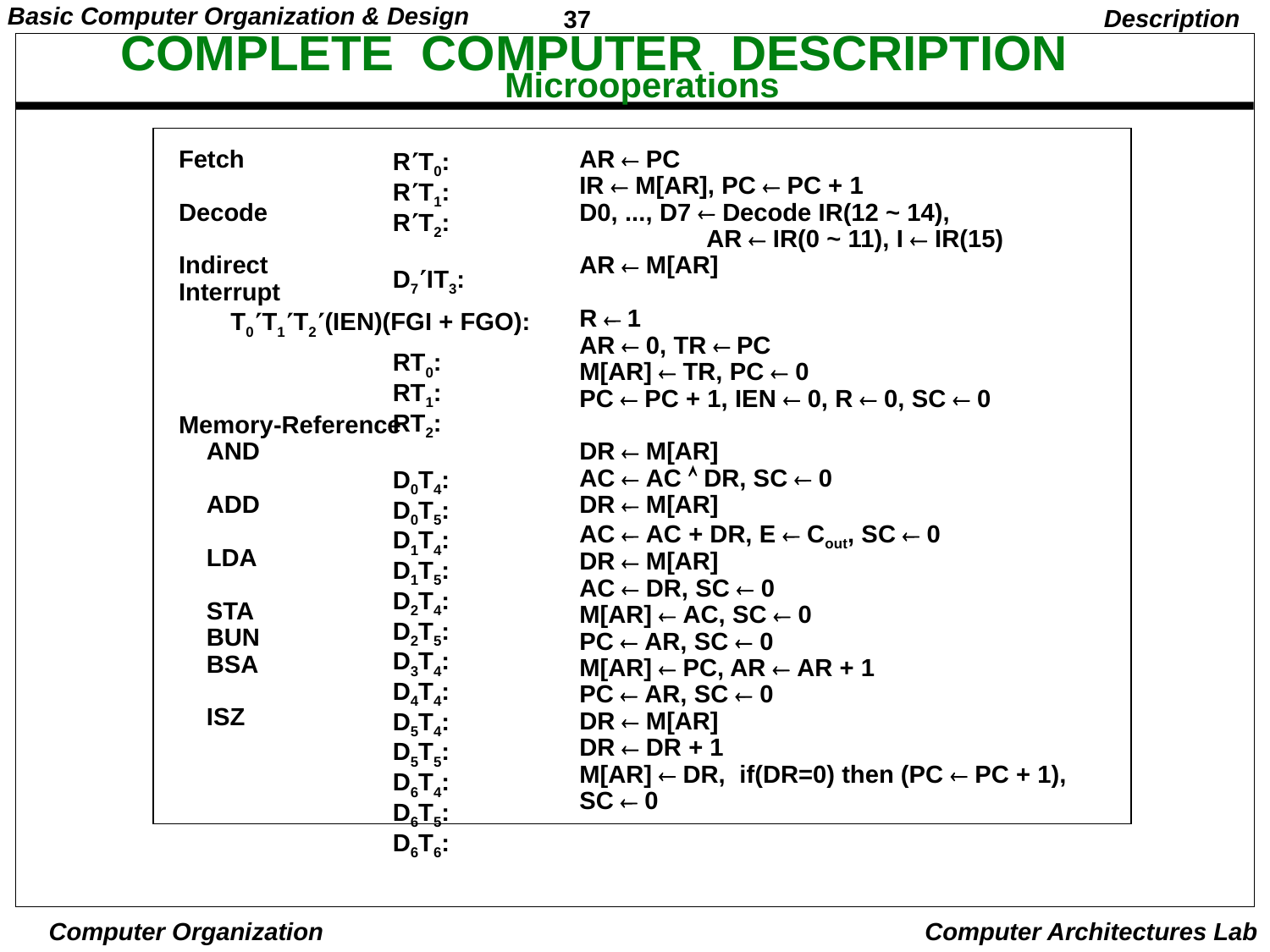

Description
# COMPLETE  COMPUTER  DESCRIPTION        Microoperations

Fetch

Decode

Indirect
Interrupt

Memory-Reference
    AND

    ADD

    LDA

    STA
    BUN
    BSA

    ISZ

R′T0:
R′T1:
R′T2:

D7′IT3:

RT0:
RT1:
RT2:

D0T4:
D0T5:
D1T4:
D1T5:
D2T4:
D2T5:
D3T4:
D4T4:
D5T4:
D5T5:
D6T4:
D6T5:
D6T6:
AR ← PC
IR ← M[AR], PC ← PC + 1
D0, ..., D7 ← Decode IR(12 ~ 14),
	AR ← IR(0 ~ 11), I ← IR(15)
AR ← M[AR]

R ← 1
AR ← 0, TR ← PC
M[AR] ← TR, PC ← 0
PC ← PC + 1, IEN ← 0, R ← 0, SC ← 0

DR ← M[AR]
AC ← AC ∧ DR, SC ← 0
DR ← M[AR]
AC ← AC + DR, E ← Cout, SC ← 0
DR ← M[AR]
AC ← DR, SC ← 0
M[AR] ← AC, SC ← 0
PC ← AR, SC ← 0
M[AR] ← PC, AR ← AR + 1
PC ← AR, SC ← 0
DR ← M[AR]
DR ← DR + 1
M[AR] ← DR,  if(DR=0) then (PC ← PC + 1),
SC ← 0
T0′T1′T2′(IEN)(FGI + FGO):